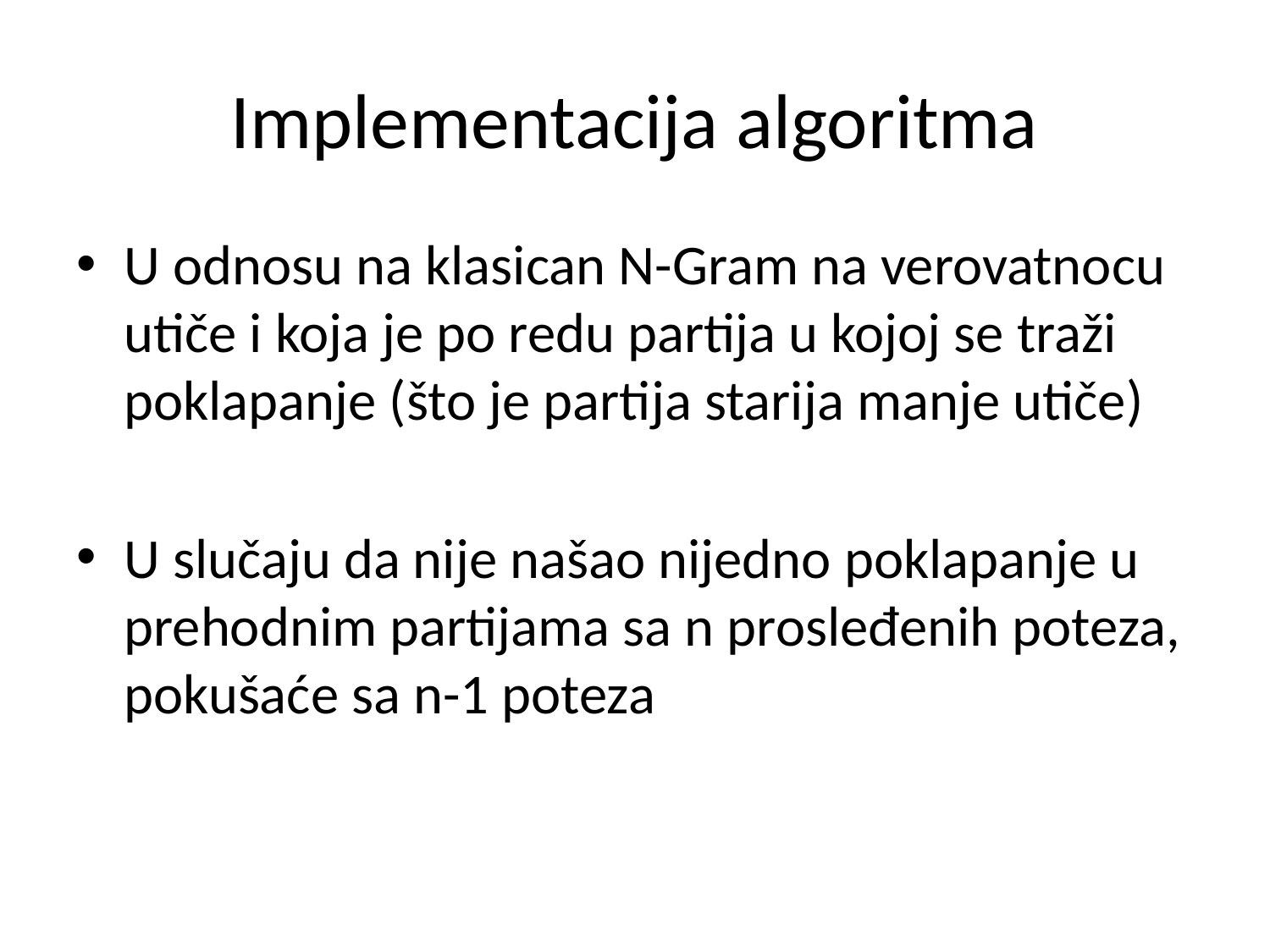

# Implementacija algoritma
U odnosu na klasican N-Gram na verovatnocu utiče i koja je po redu partija u kojoj se traži poklapanje (što je partija starija manje utiče)

U slučaju da nije našao nijedno poklapanje u prehodnim partijama sa n prosleđenih poteza, pokušaće sa n-1 poteza